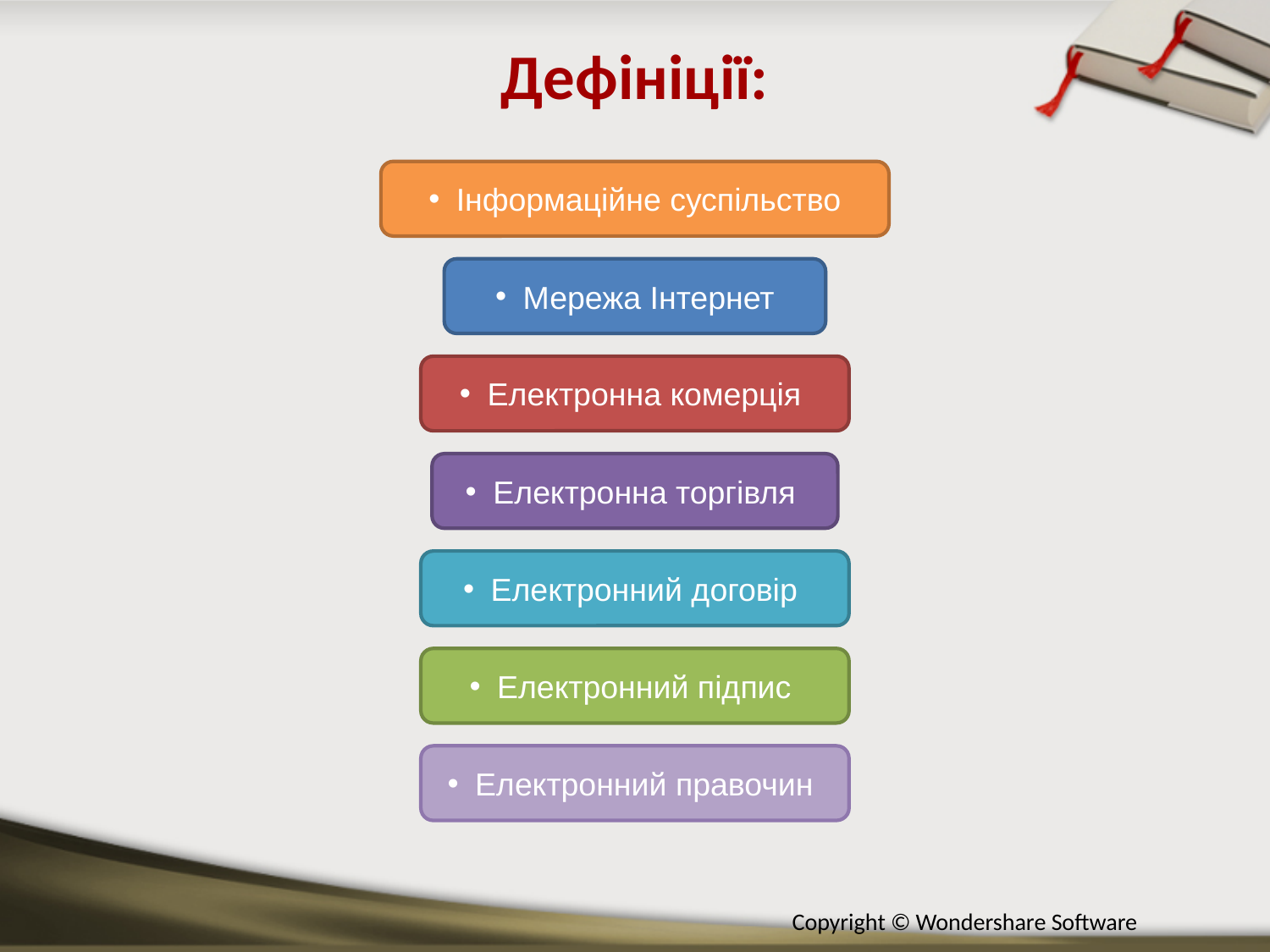

Дефініції:
Інформаційне суспільство
Мережа Інтернет
Електронна комерція
Електронна торгівля
Електронний договір
Електронний підпис
Електронний правочин